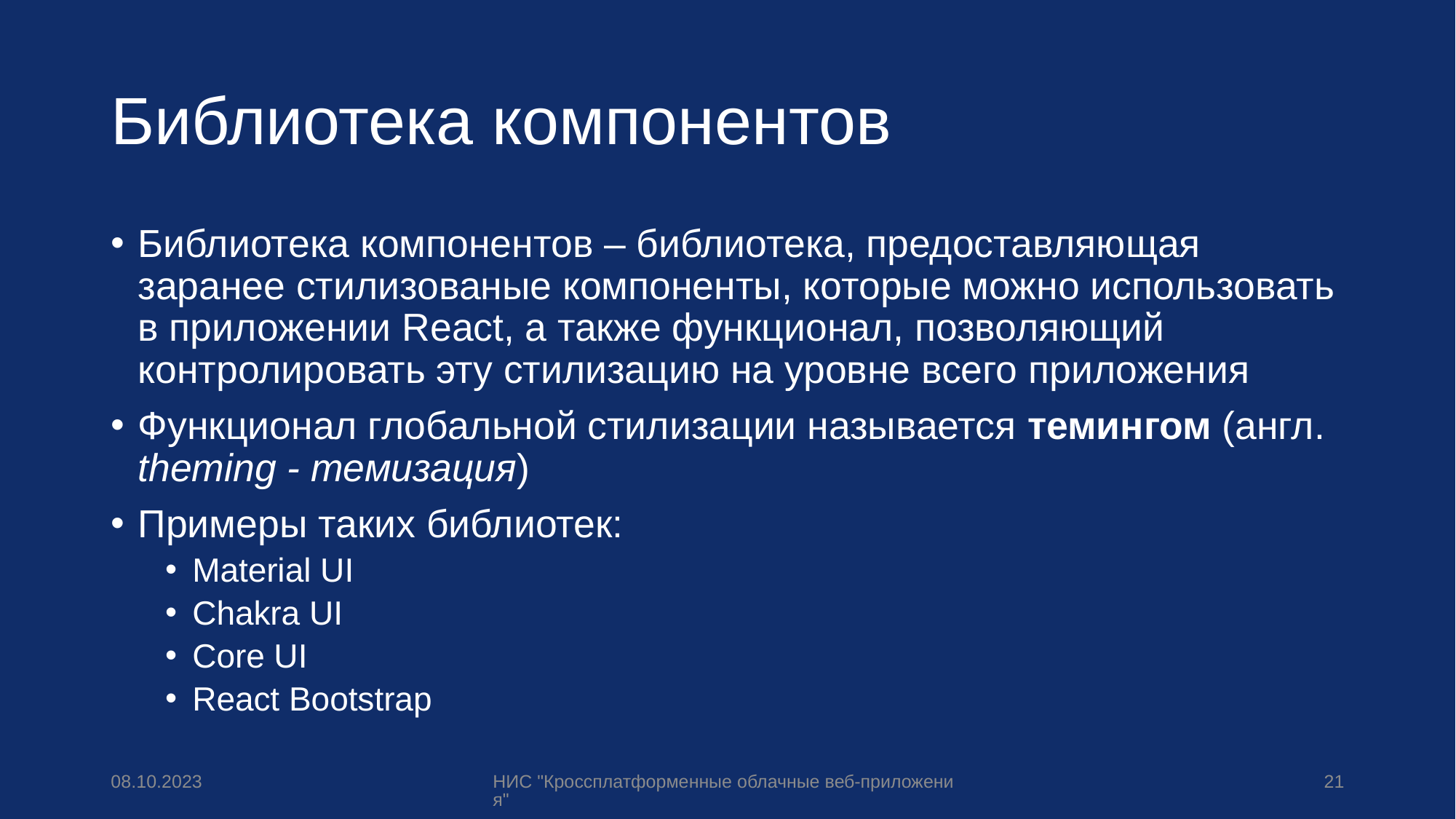

# Библиотека компонентов
Библиотека компонентов – библиотека, предоставляющая заранее стилизованые компоненты, которые можно использовать в приложении React, а также функционал, позволяющий контролировать эту стилизацию на уровне всего приложения
Функционал глобальной стилизации называется темингом (англ. theming - темизация)
Примеры таких библиотек:
Material UI
Chakra UI
Core UI
React Bootstrap
08.10.2023
НИС "Кроссплатформенные облачные веб-приложения"
21